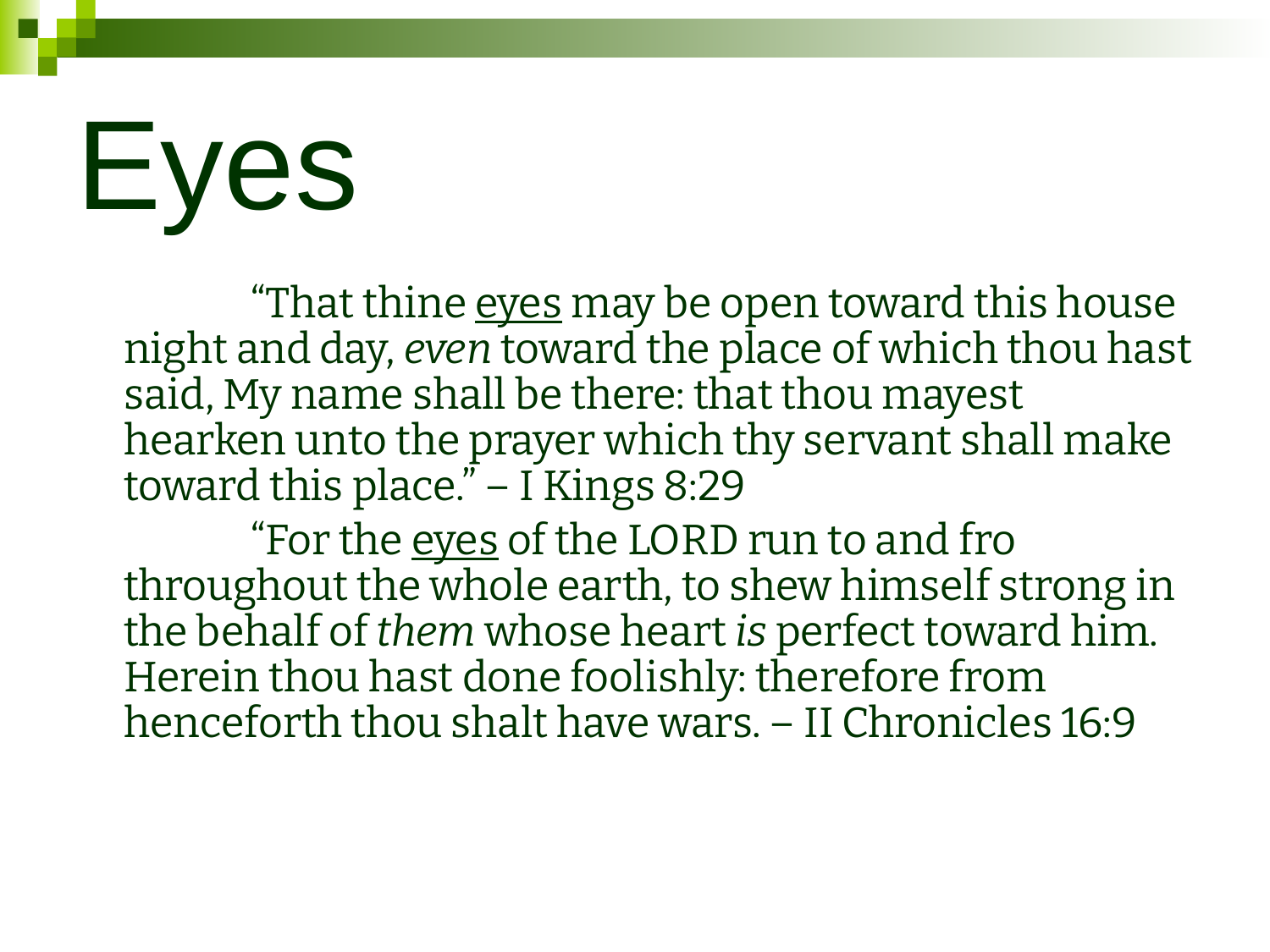

# Eyes
 	 	“That thine eyes may be open toward this house night and day, even toward the place of which thou hast said, My name shall be there: that thou mayest hearken unto the prayer which thy servant shall make toward this place.” – I Kings 8:29
		“For the eyes of the LORD run to and fro throughout the whole earth, to shew himself strong in the behalf of them whose heart is perfect toward him. Herein thou hast done foolishly: therefore from henceforth thou shalt have wars. – II Chronicles 16:9